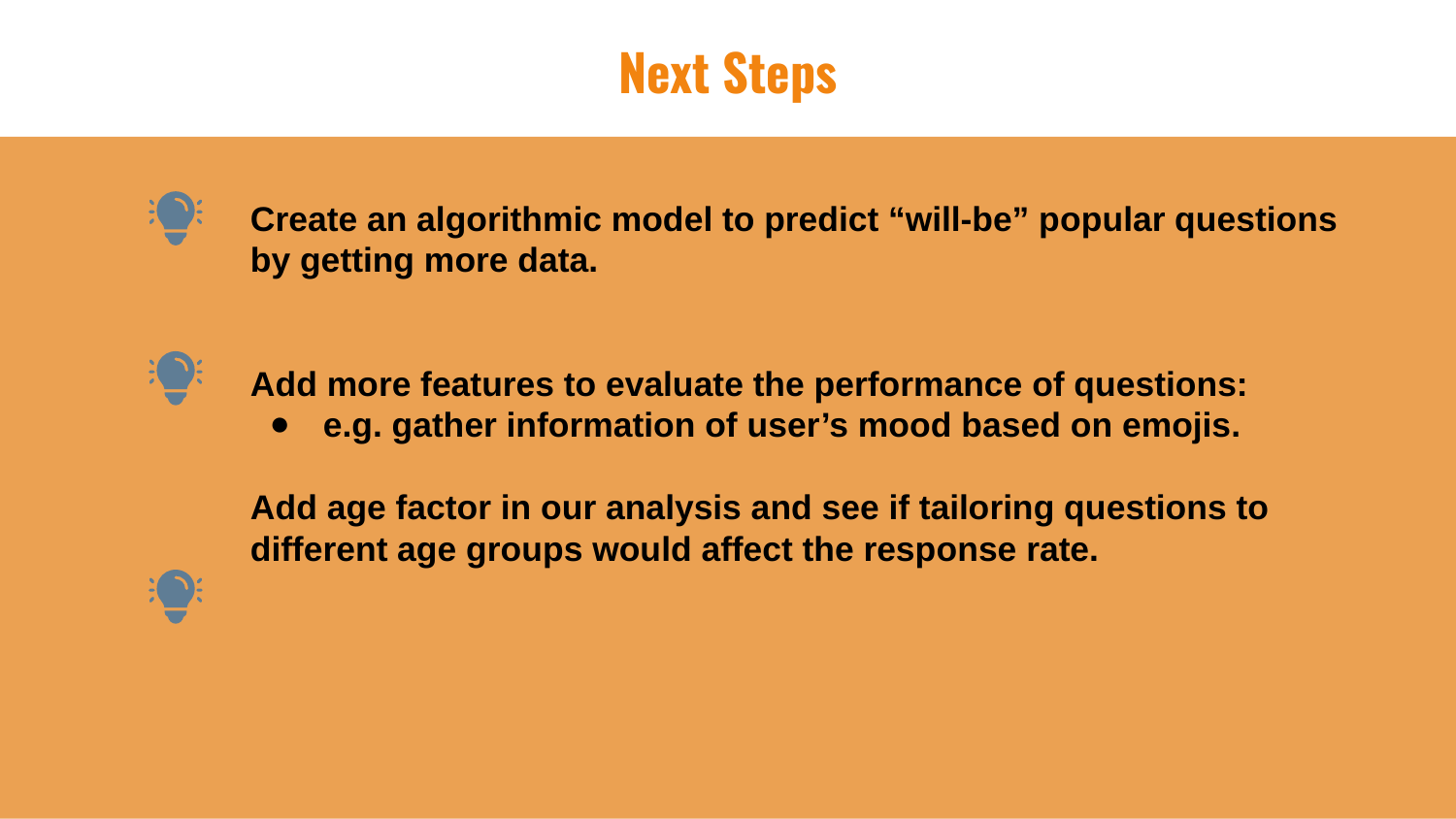

Next Steps

Create an algorithmic model to predict “will-be” popular questions by getting more data.

Add more features to evaluate the performance of questions:
e.g. gather information of user’s mood based on emojis.

Add age factor in our analysis and see if tailoring questions to different age groups would affect the response rate.